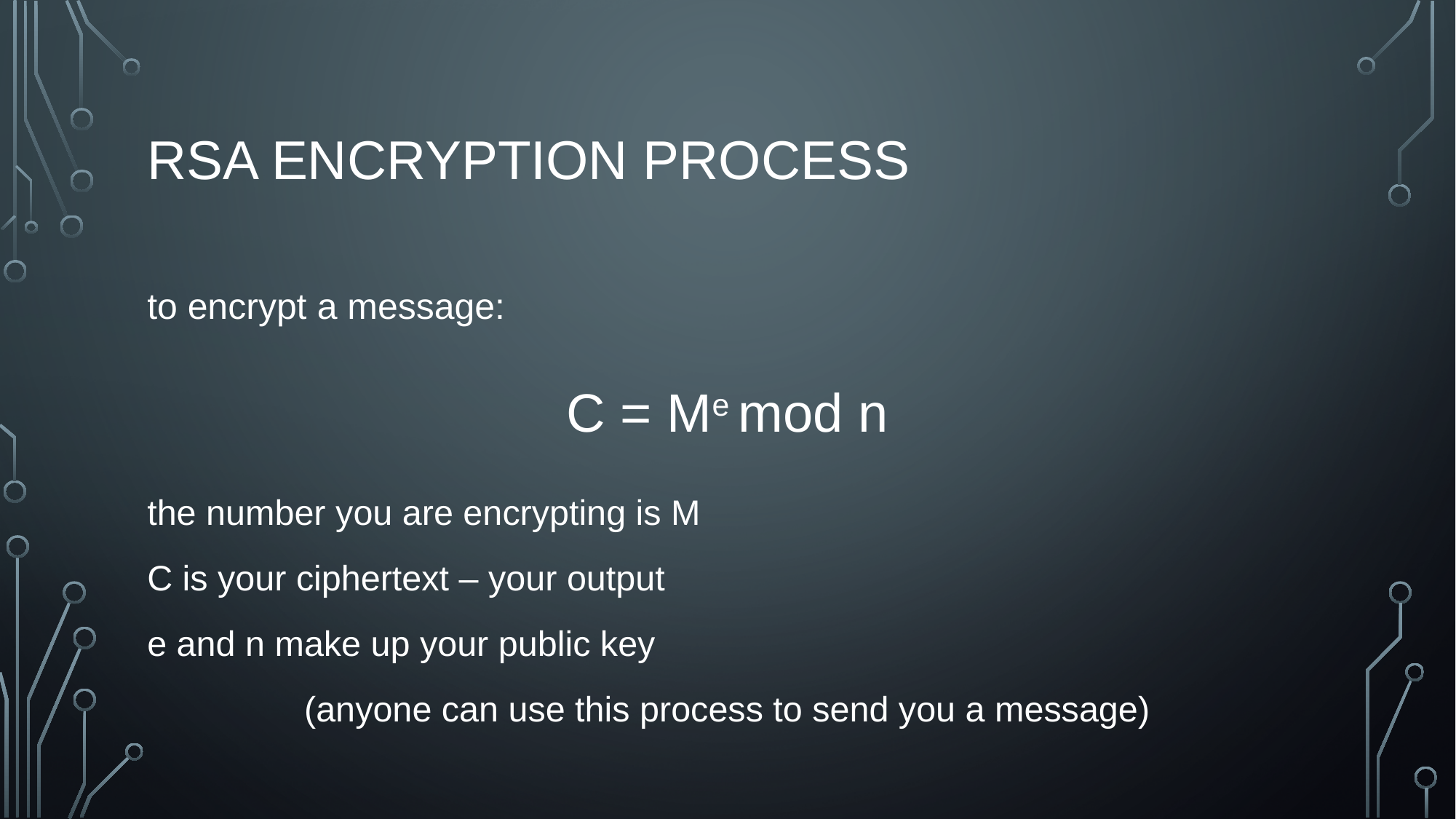

# RSA Encryption Process
to encrypt a message:
C = Me mod n
the number you are encrypting is M
C is your ciphertext – your output
e and n make up your public key
(anyone can use this process to send you a message)